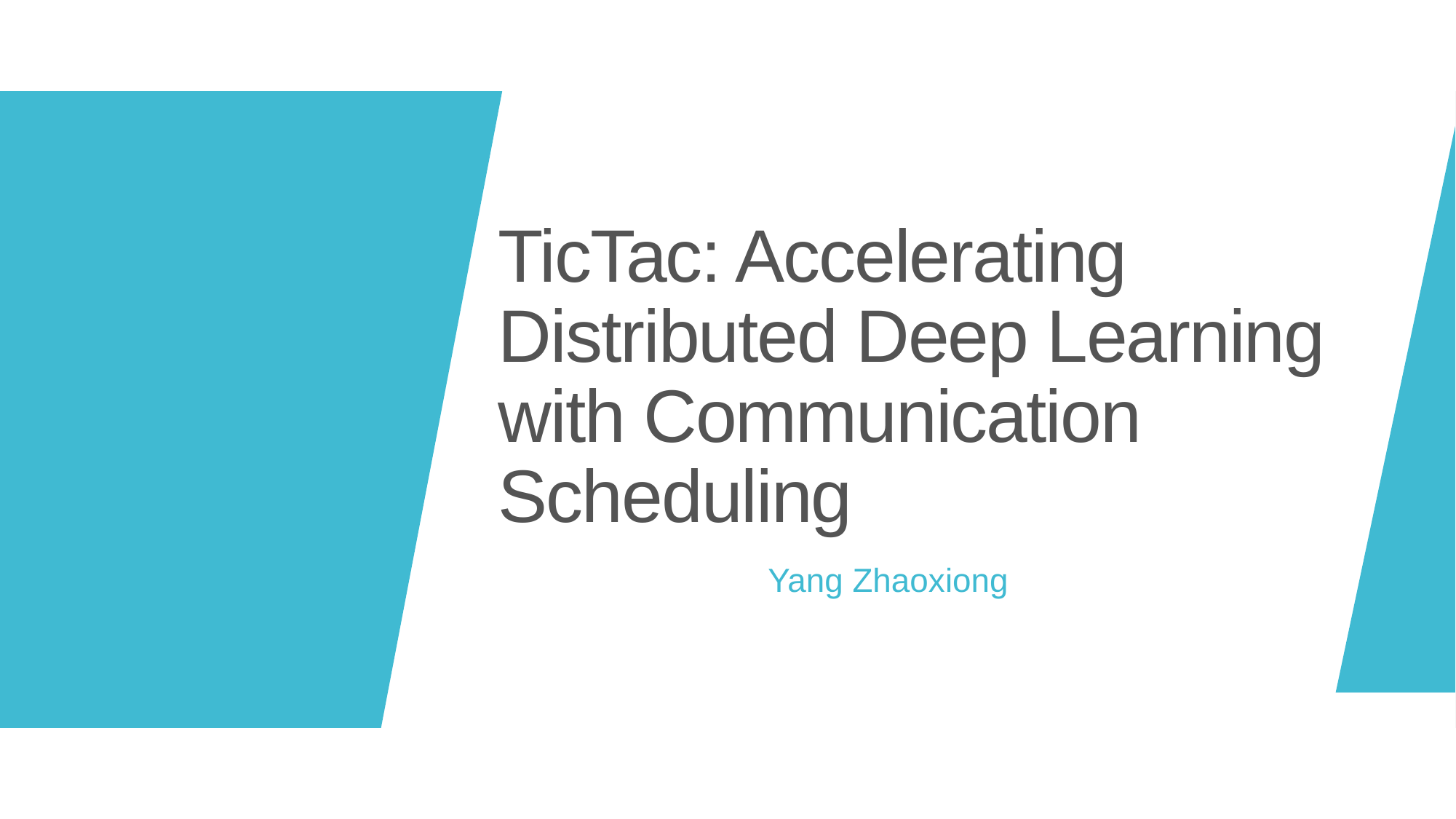

# TicTac: Accelerating Distributed Deep Learning with Communication Scheduling
Yang Zhaoxiong